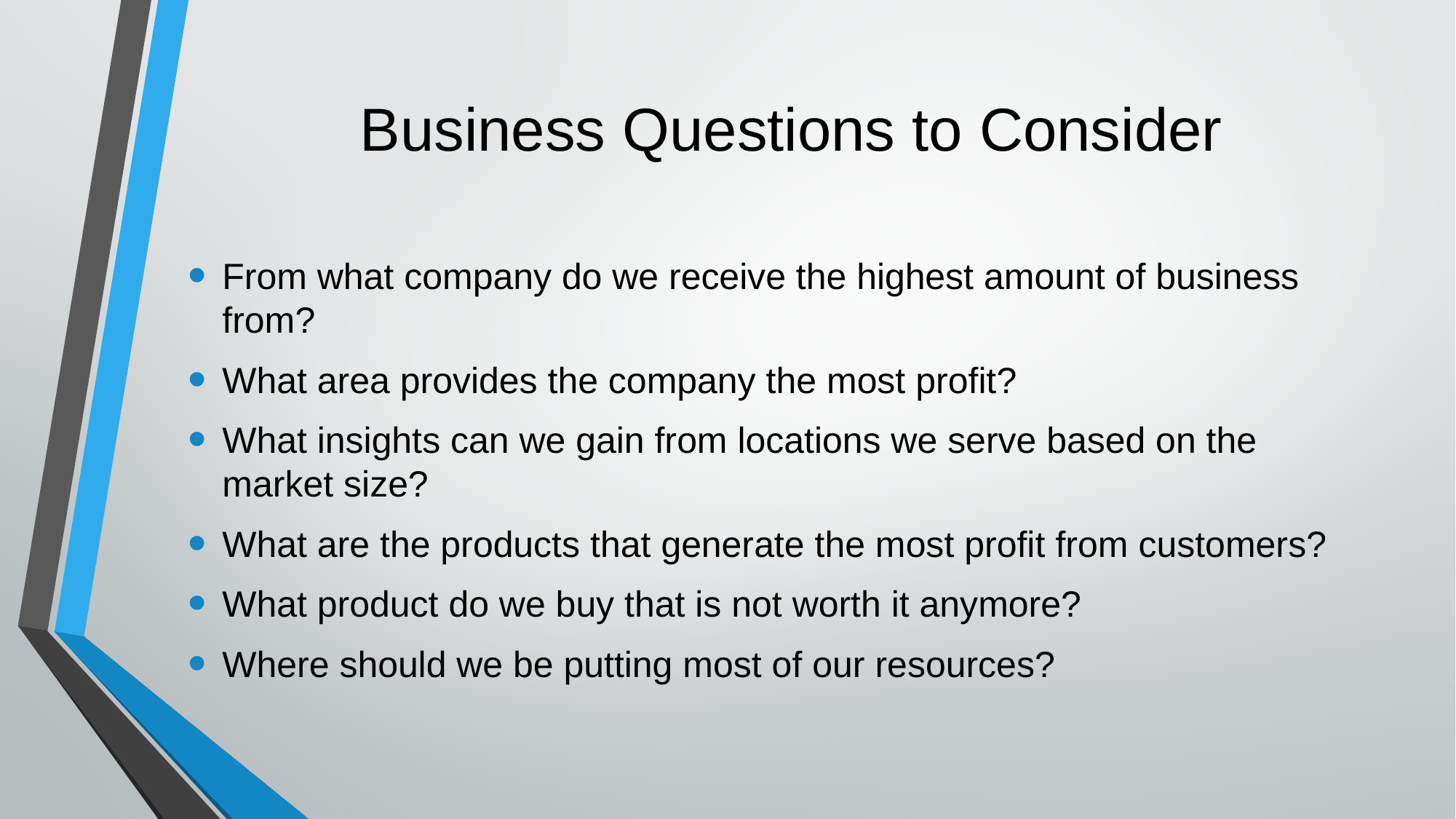

# Business Questions to Consider
From what company do we receive the highest amount of business from?
What area provides the company the most profit?
What insights can we gain from locations we serve based on the market size?
What are the products that generate the most profit from customers?
What product do we buy that is not worth it anymore?
Where should we be putting most of our resources?